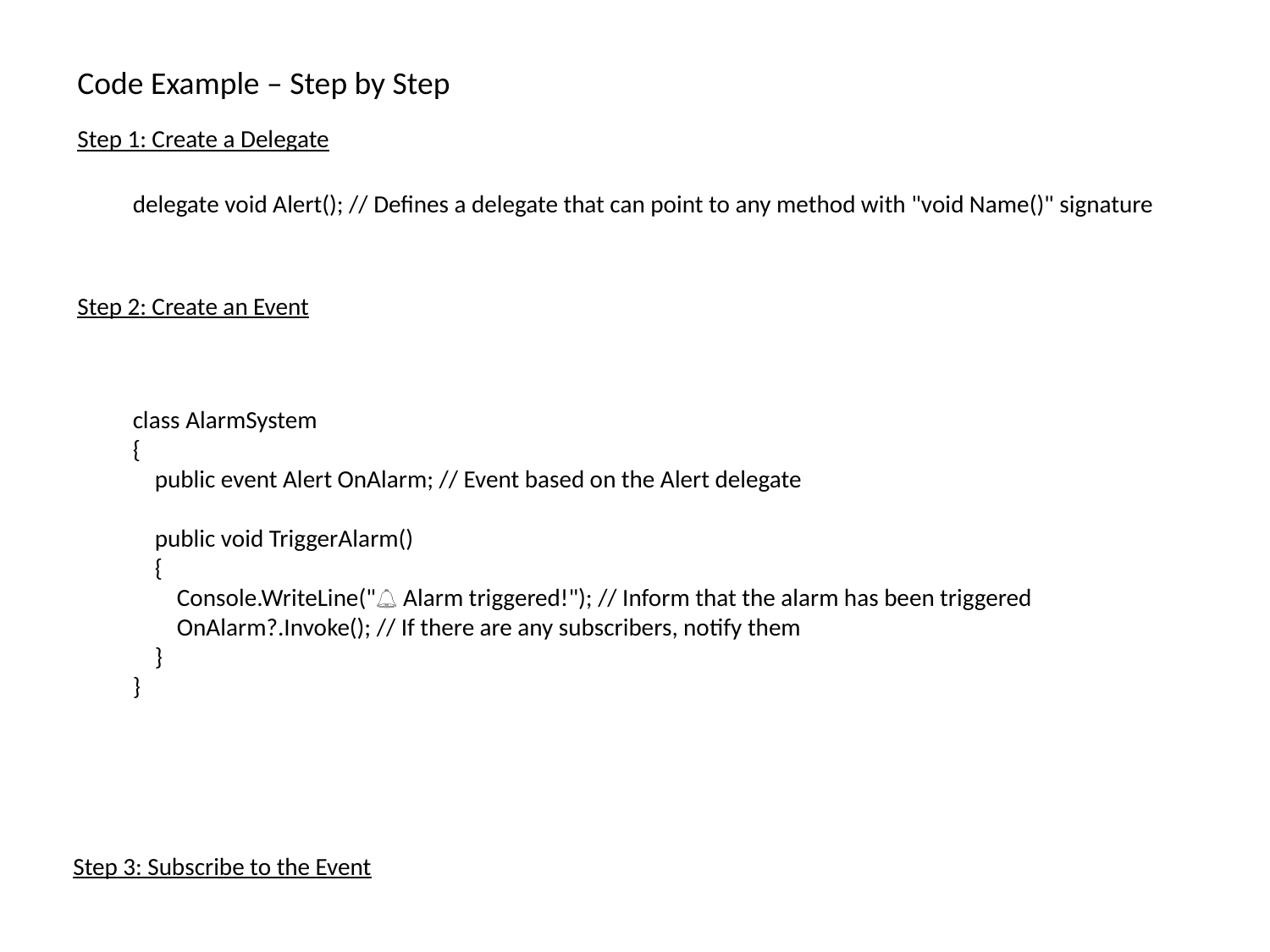

Code Example – Step by Step
Step 1: Create a Delegate
delegate void Alert(); // Defines a delegate that can point to any method with "void Name()" signature
Step 2: Create an Event
class AlarmSystem
{
    public event Alert OnAlarm; // Event based on the Alert delegate

    public void TriggerAlarm()
    {
        Console.WriteLine("🔔 Alarm triggered!"); // Inform that the alarm has been triggered
        OnAlarm?.Invoke(); // If there are any subscribers, notify them
    }
}
Step 3: Subscribe to the Event